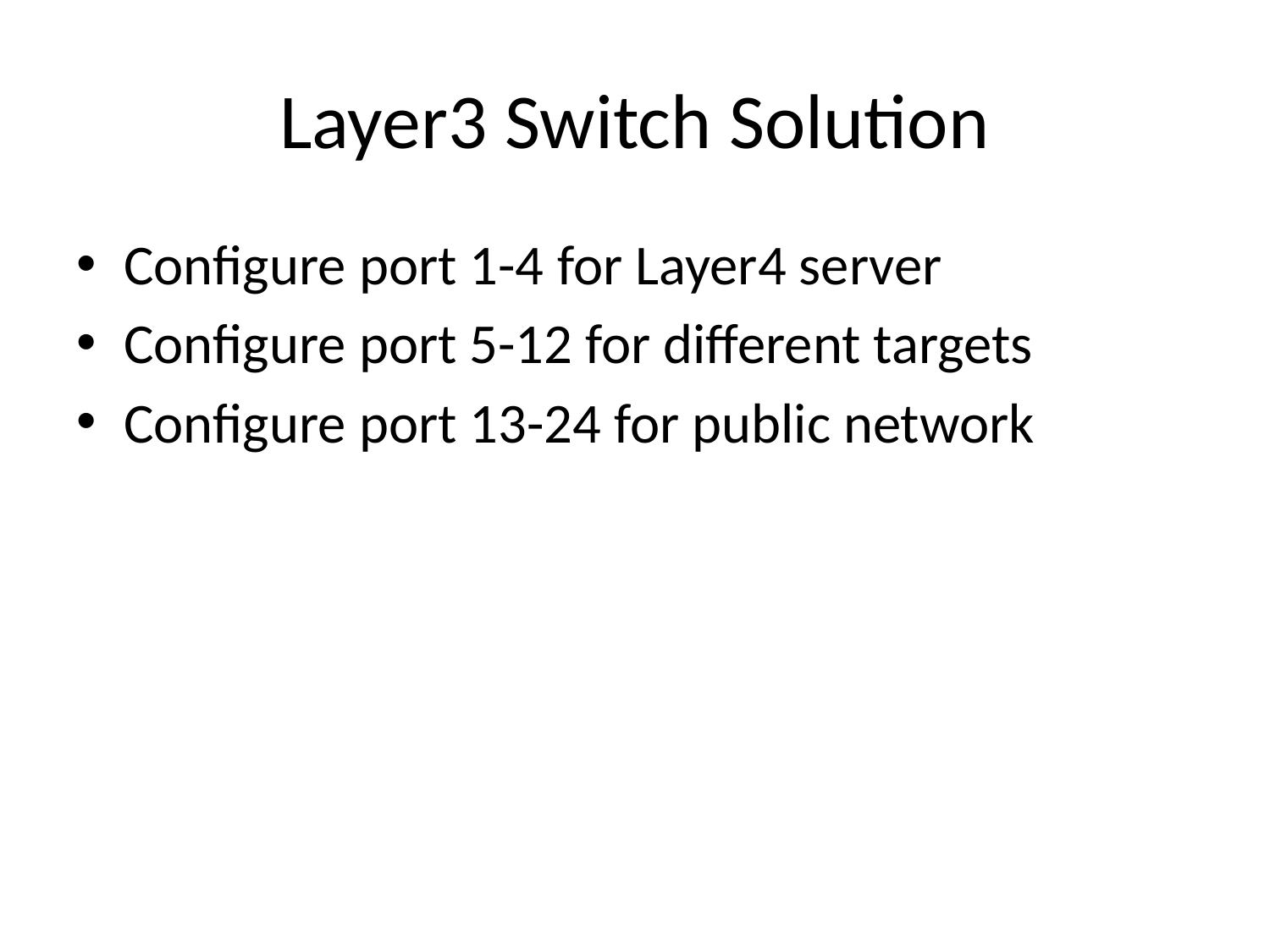

# Layer3 Switch Solution
Configure port 1-4 for Layer4 server
Configure port 5-12 for different targets
Configure port 13-24 for public network